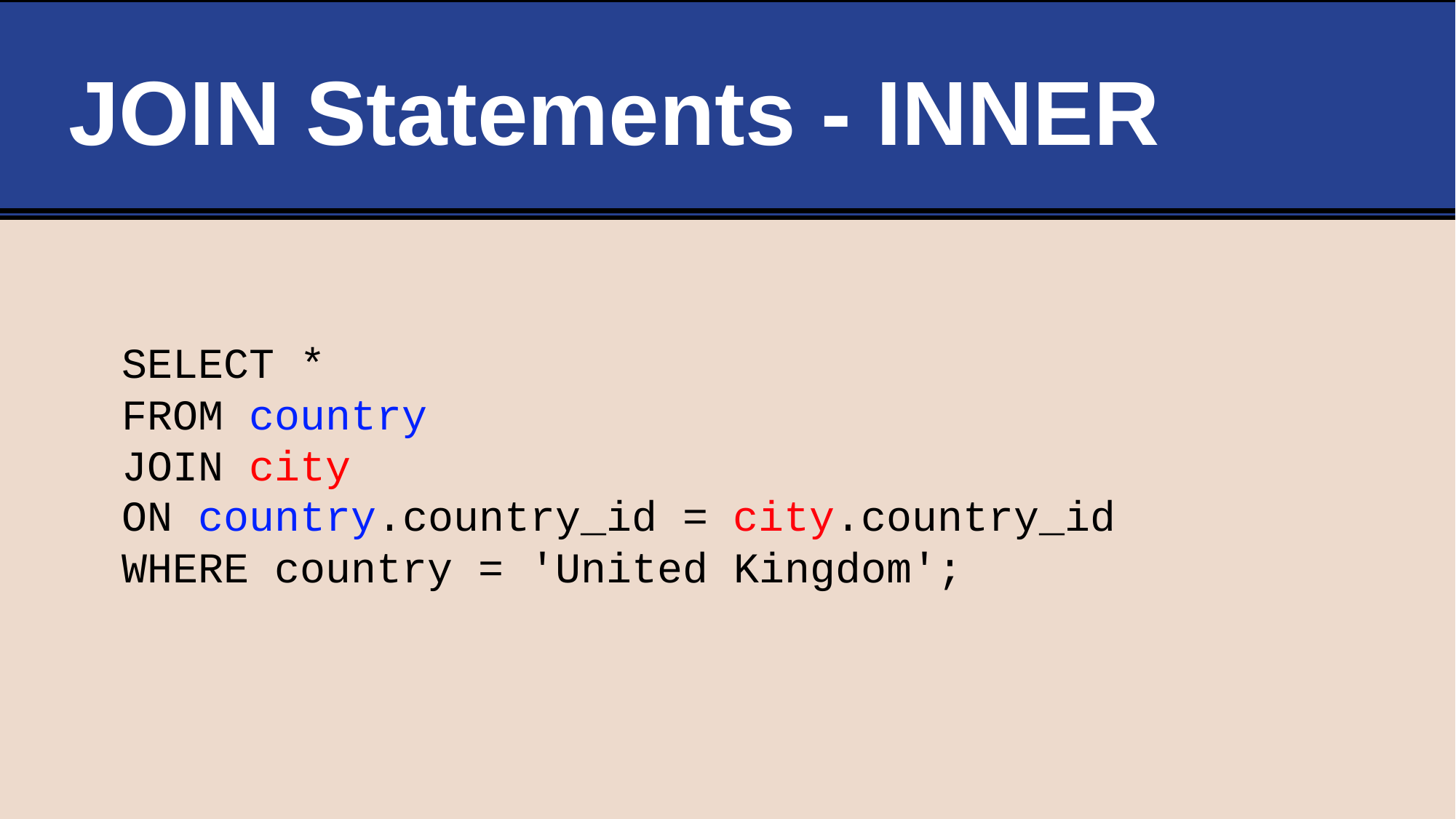

# JOIN Statements - INNER

SELECT *
FROM country
JOIN city
ON country.country_id = city.country_id
WHERE country = 'United Kingdom';